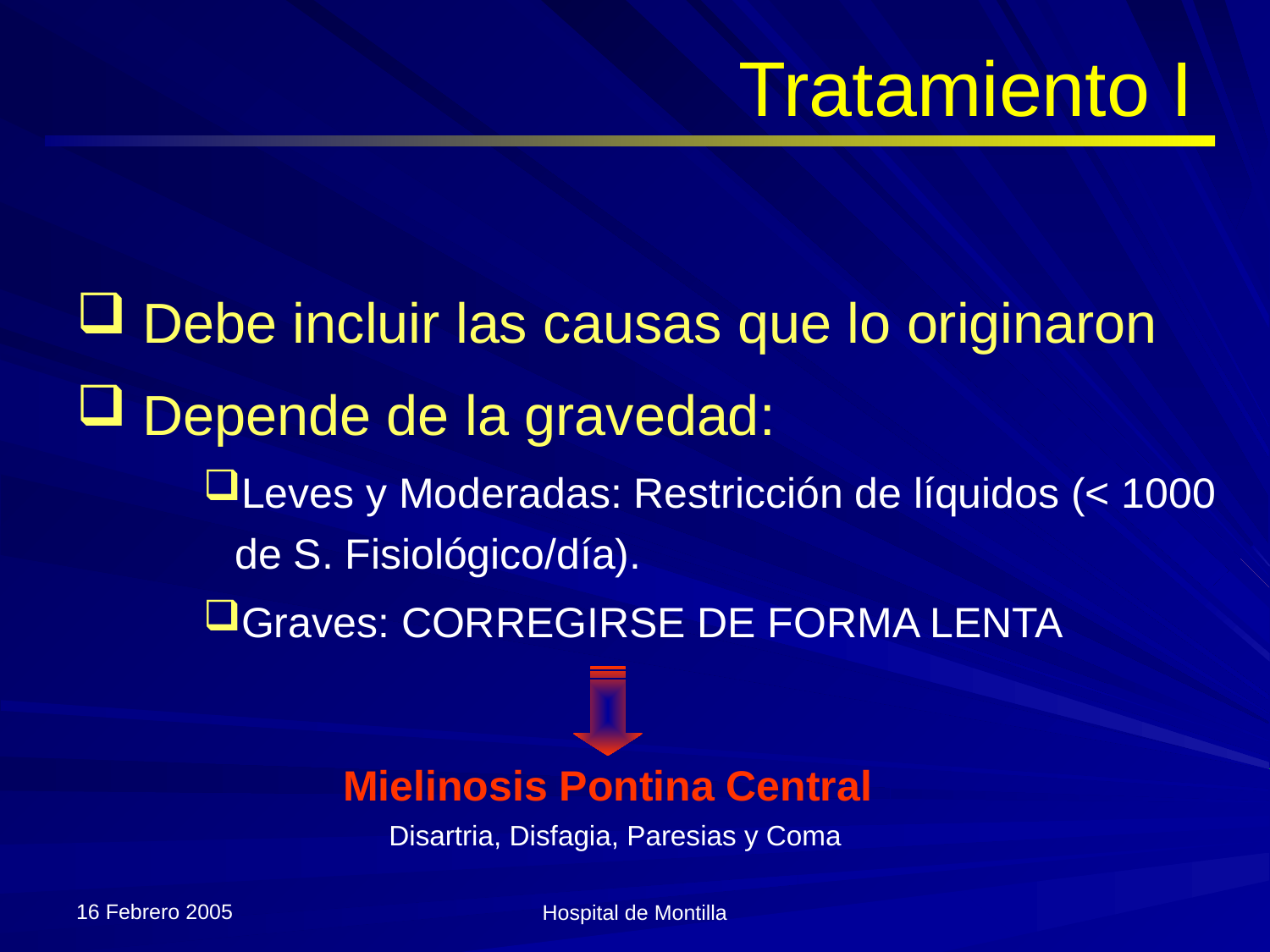

# Tratamiento I
 Debe incluir las causas que lo originaron
 Depende de la gravedad:
Leves y Moderadas: Restricción de líquidos (< 1000 de S. Fisiológico/día).
Graves: CORREGIRSE DE FORMA LENTA

Mielinosis Pontina Central
Disartria, Disfagia, Paresias y Coma
16 Febrero 2005
Hospital de Montilla